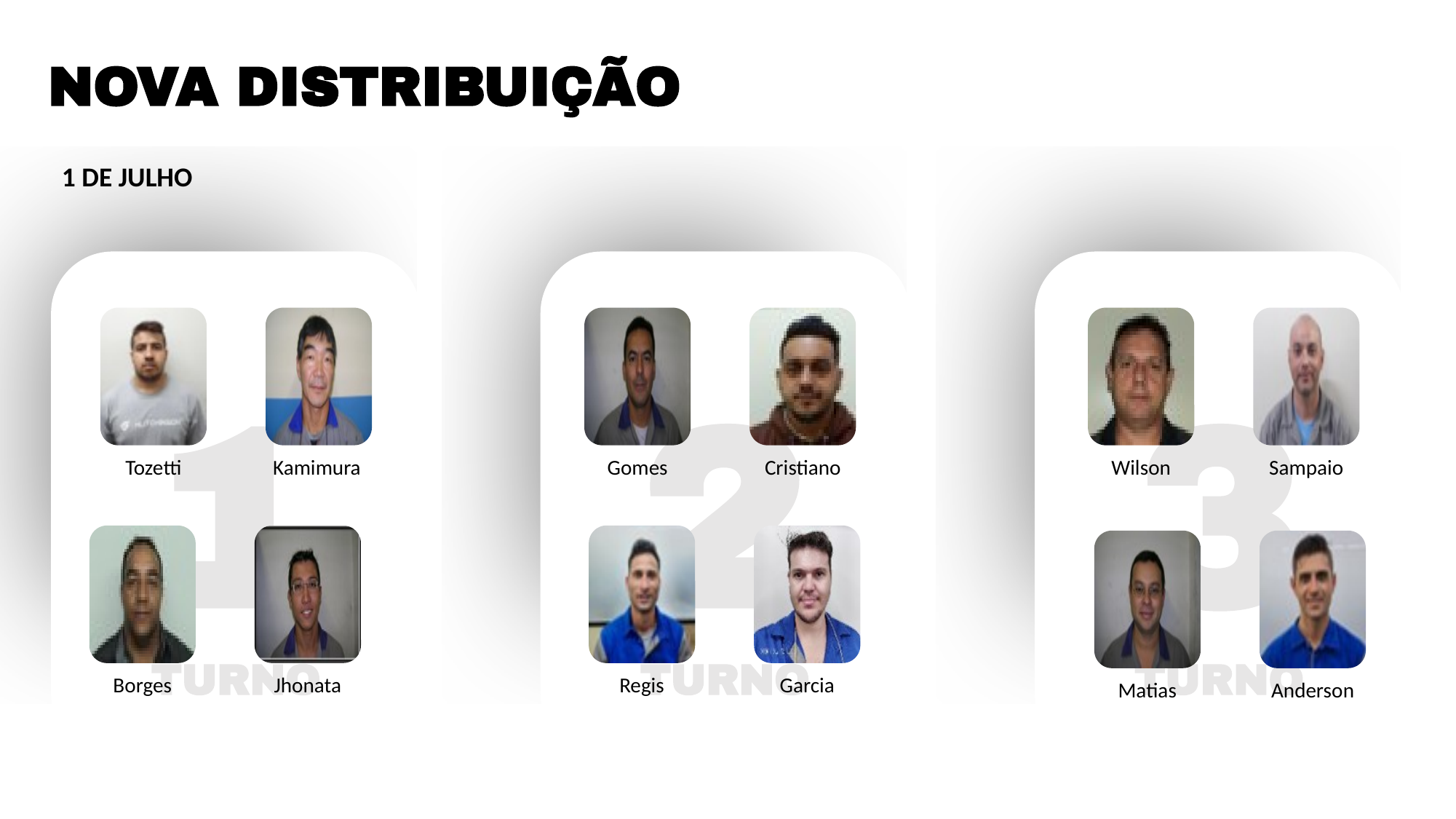

NOVA DISTRIBUIÇÃO
1 DE JULHO
1
2
3

Tozetti
Kamimura
Gomes
Cristiano
Wilson
Sampaio

TURNO
TURNO
TURNO
Borges
Jhonata
Regis
Garcia
Matias
Anderson